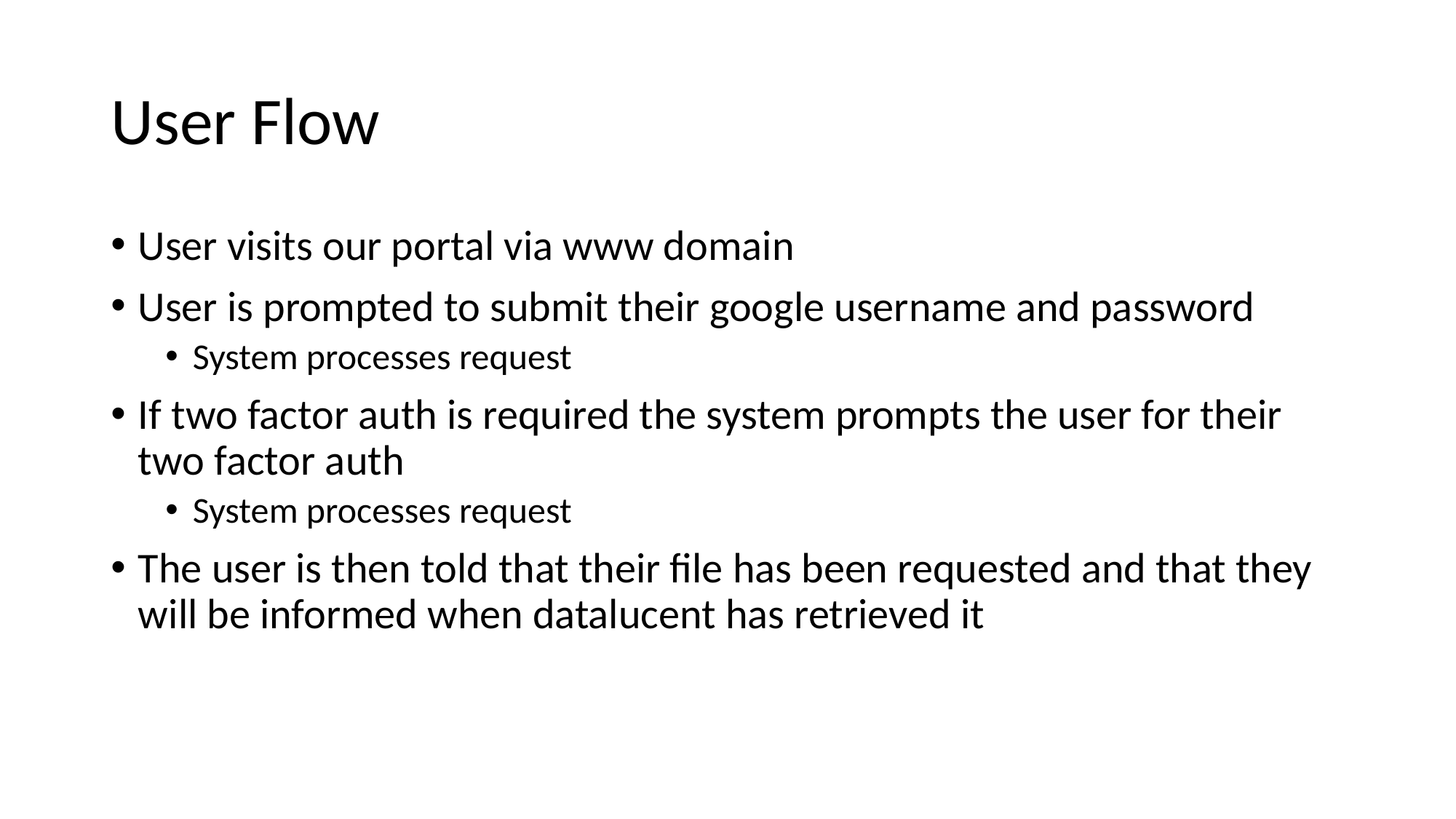

# User Flow
User visits our portal via www domain
User is prompted to submit their google username and password
System processes request
If two factor auth is required the system prompts the user for their two factor auth
System processes request
The user is then told that their file has been requested and that they will be informed when datalucent has retrieved it